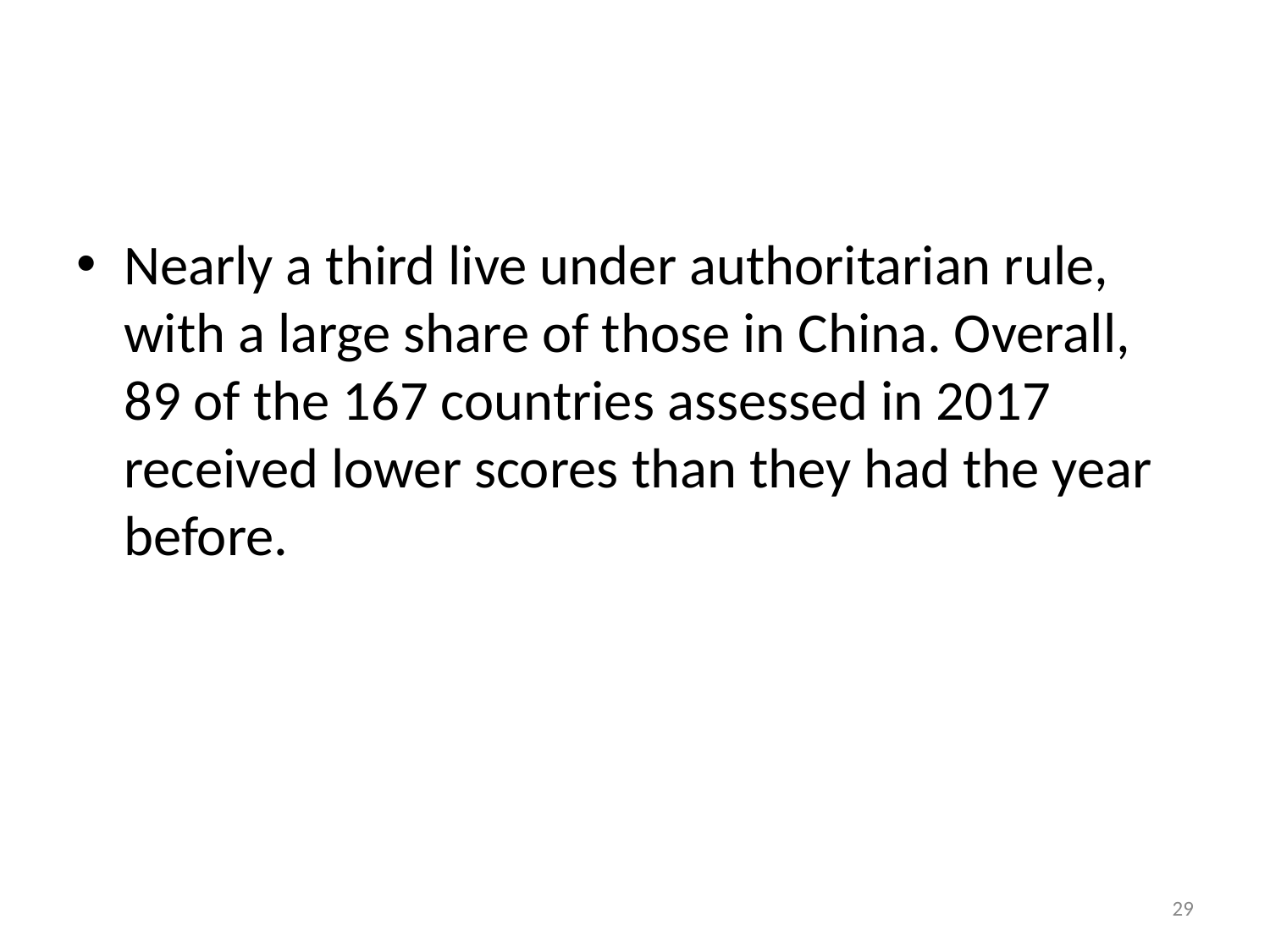

#
Nearly a third live under authoritarian rule, with a large share of those in China. Overall, 89 of the 167 countries assessed in 2017 received lower scores than they had the year before.

29